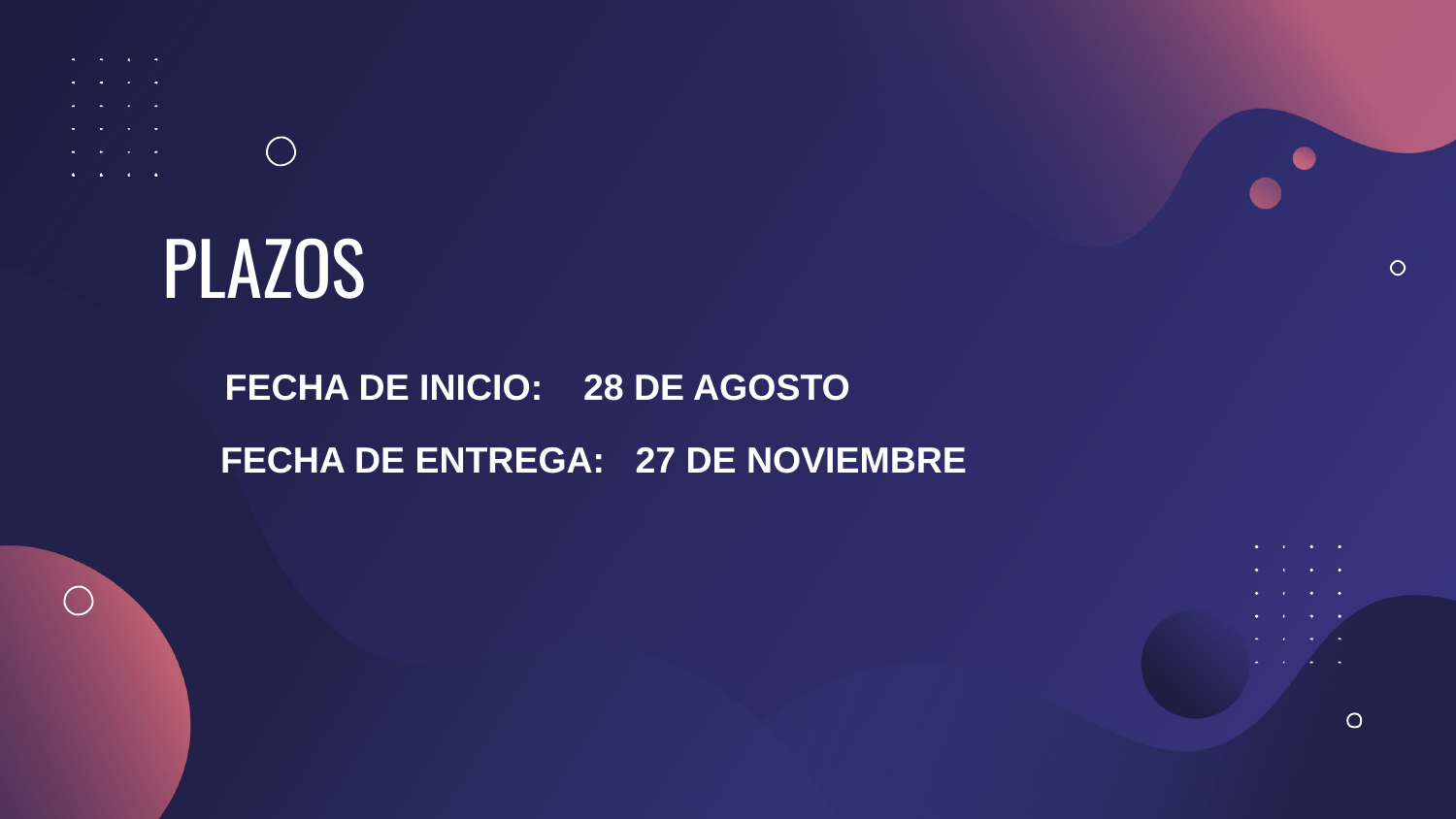

# PLAZOS
FECHA DE INICIO:    28 DE AGOSTO
FECHA DE ENTREGA:   27 DE NOVIEMBRE